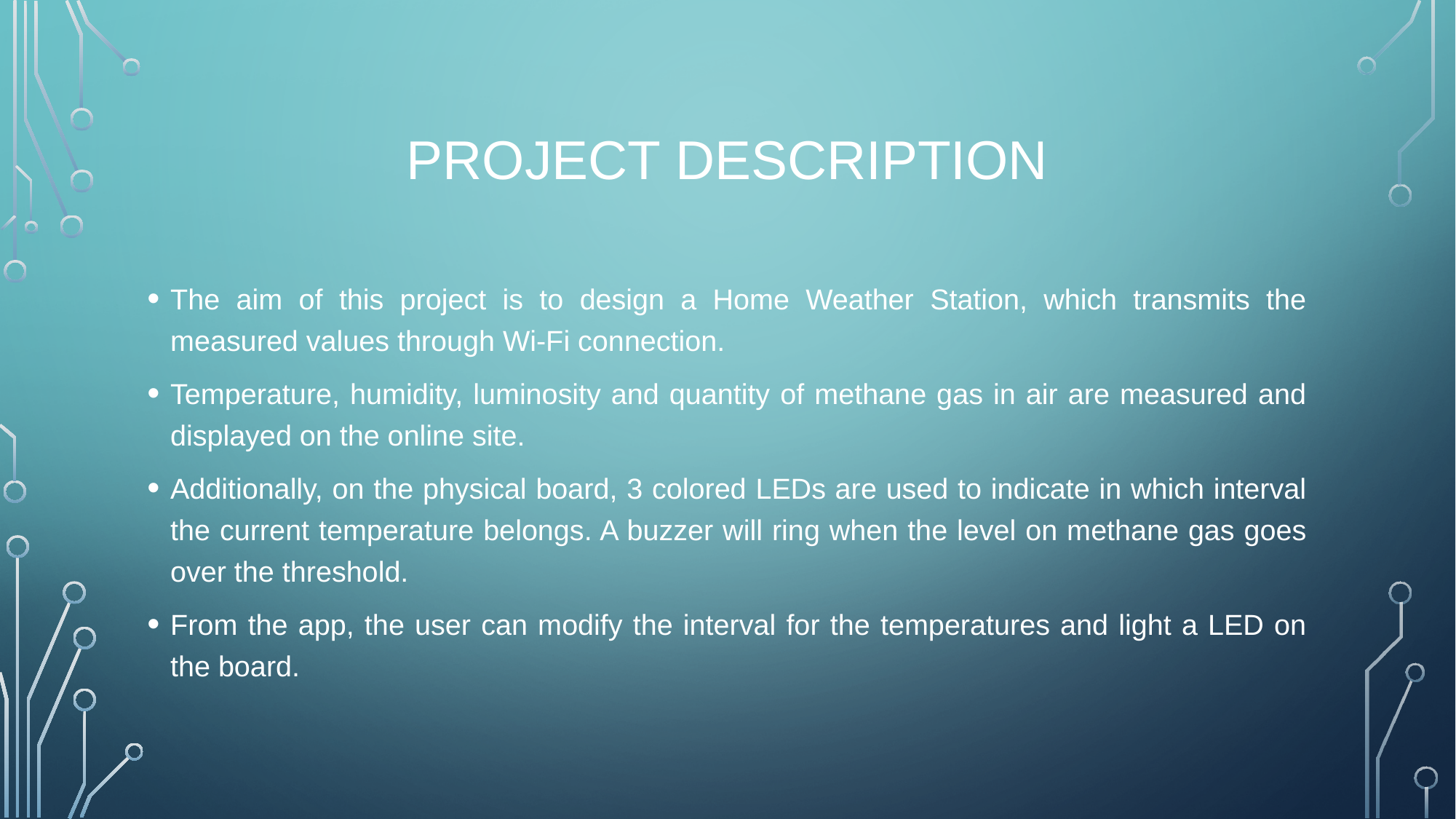

# Project description
The aim of this project is to design a Home Weather Station, which transmits the measured values through Wi-Fi connection.
Temperature, humidity, luminosity and quantity of methane gas in air are measured and displayed on the online site.
Additionally, on the physical board, 3 colored LEDs are used to indicate in which interval the current temperature belongs. A buzzer will ring when the level on methane gas goes over the threshold.
From the app, the user can modify the interval for the temperatures and light a LED on the board.